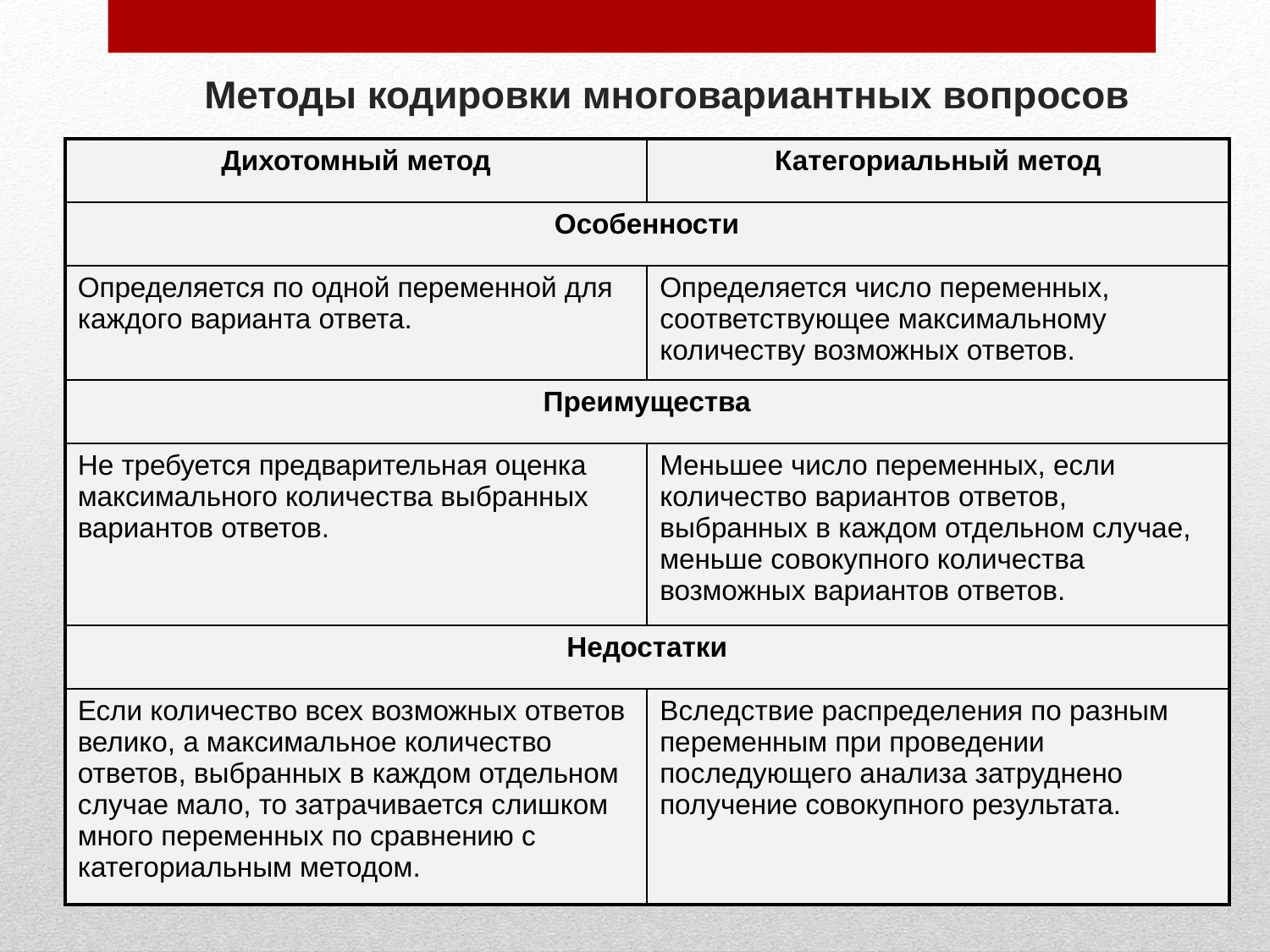

# Методы кодировки многовариантных вопросов
| Дихотомный метод | Категориальный метод |
| --- | --- |
| Особенности |  |
| Определяется по одной переменной для каждого варианта ответа. | Определяется число переменных, соответствующее максимальному количеству возможных ответов. |
| Преимущества |  |
| Не требуется предварительная оценка максимального количества выбранных вариантов ответов. | Меньшее число переменных, если количество вариантов ответов, выбранных в каждом отдельном случае, меньше совокупного количества возможных вариантов ответов. |
| Недостатки |  |
| Если количество всех возможных ответов велико, а максимальное количество ответов, выбранных в каждом отдельном случае мало, то затрачивается слишком много переменных по сравнению с категориальным методом. | Вследствие распределения по разным переменным при проведении последующего анализа затруднено получение совокупного результата. |
Page 15